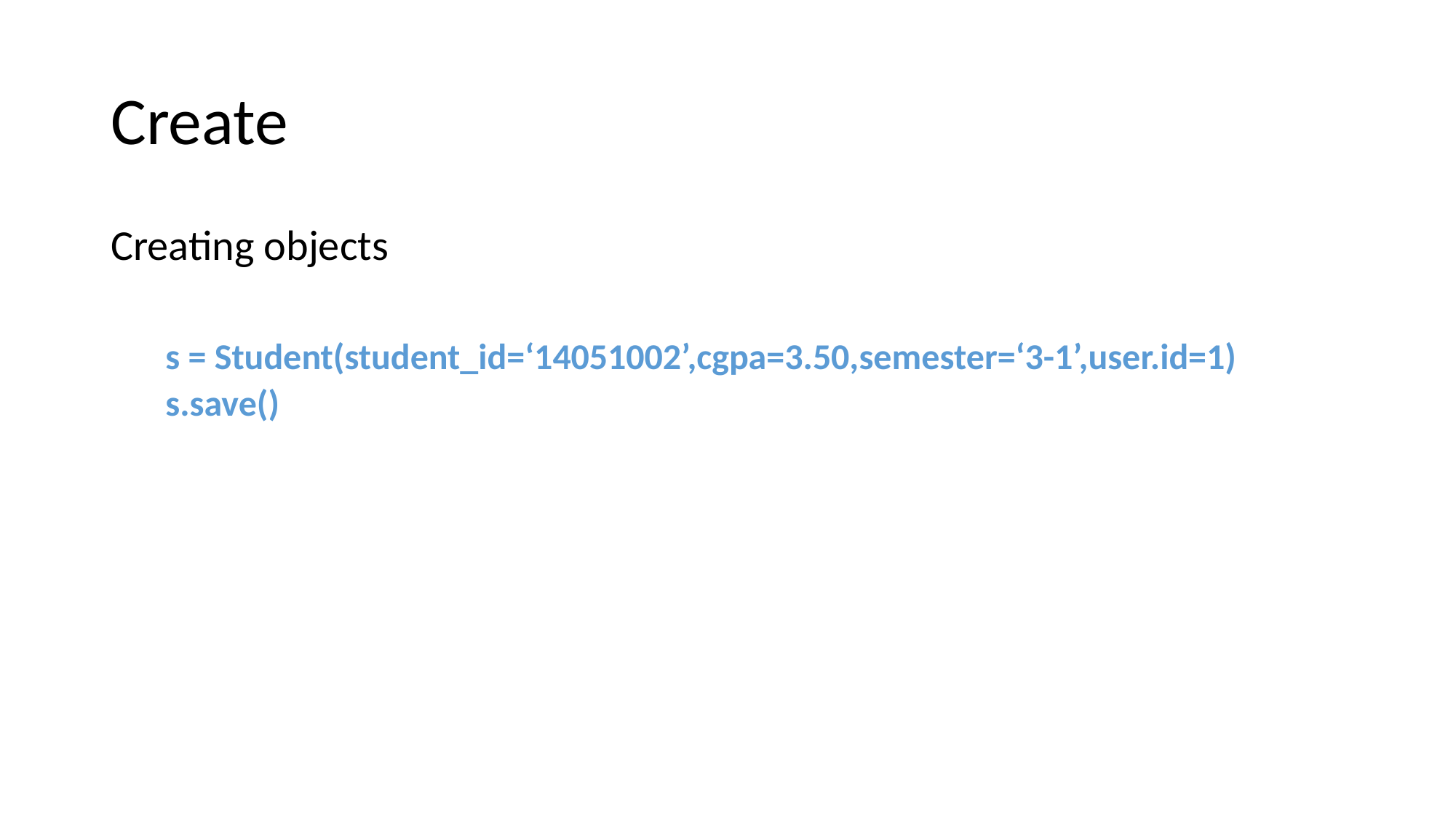

# Create
Creating objects

s = Student(student_id=‘14051002’,cgpa=3.50,semester=‘3-1’,user.id=1)
s.save()